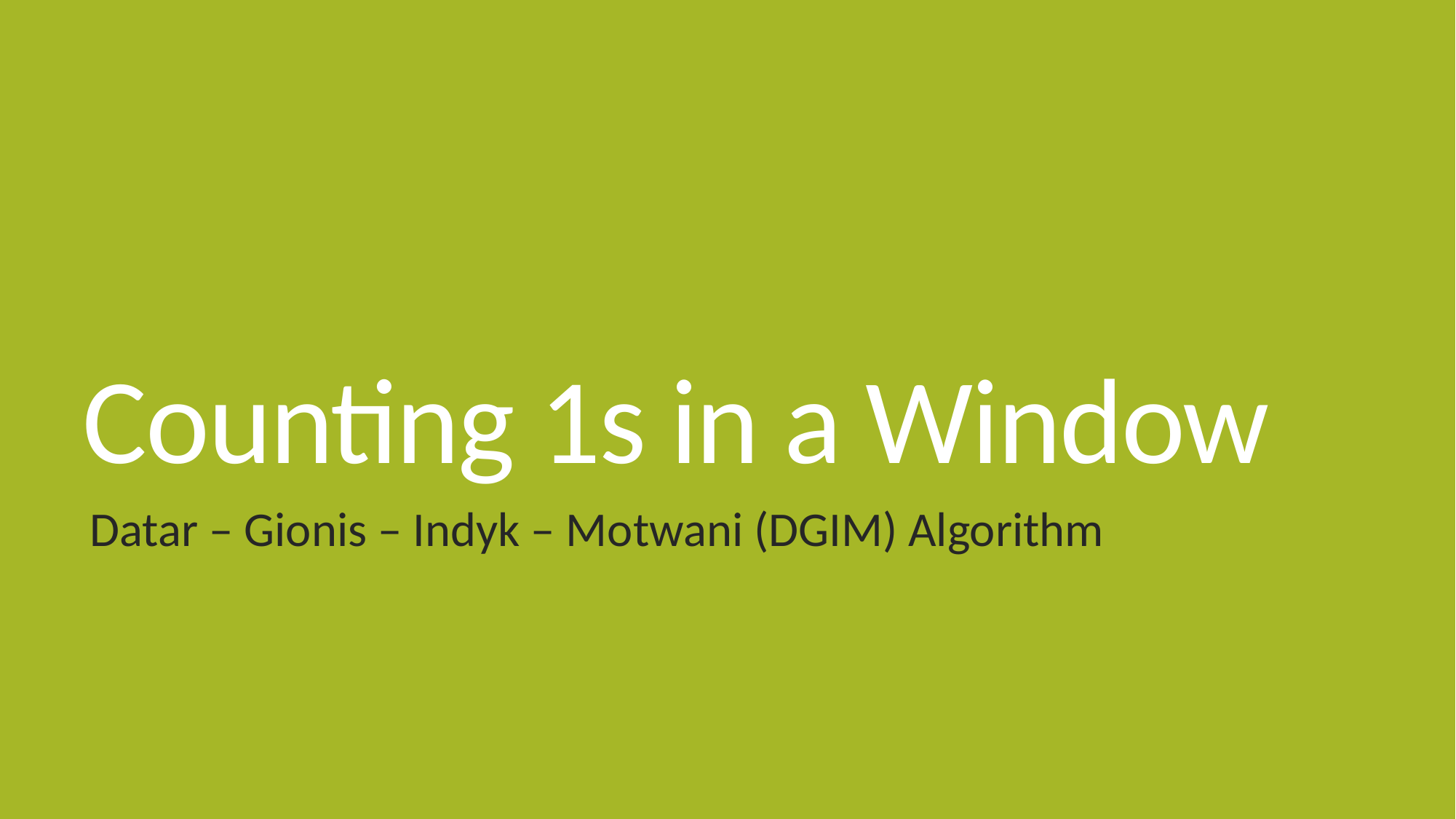

# Counting 1s in a Window
Datar – Gionis – Indyk – Motwani (DGIM) Algorithm